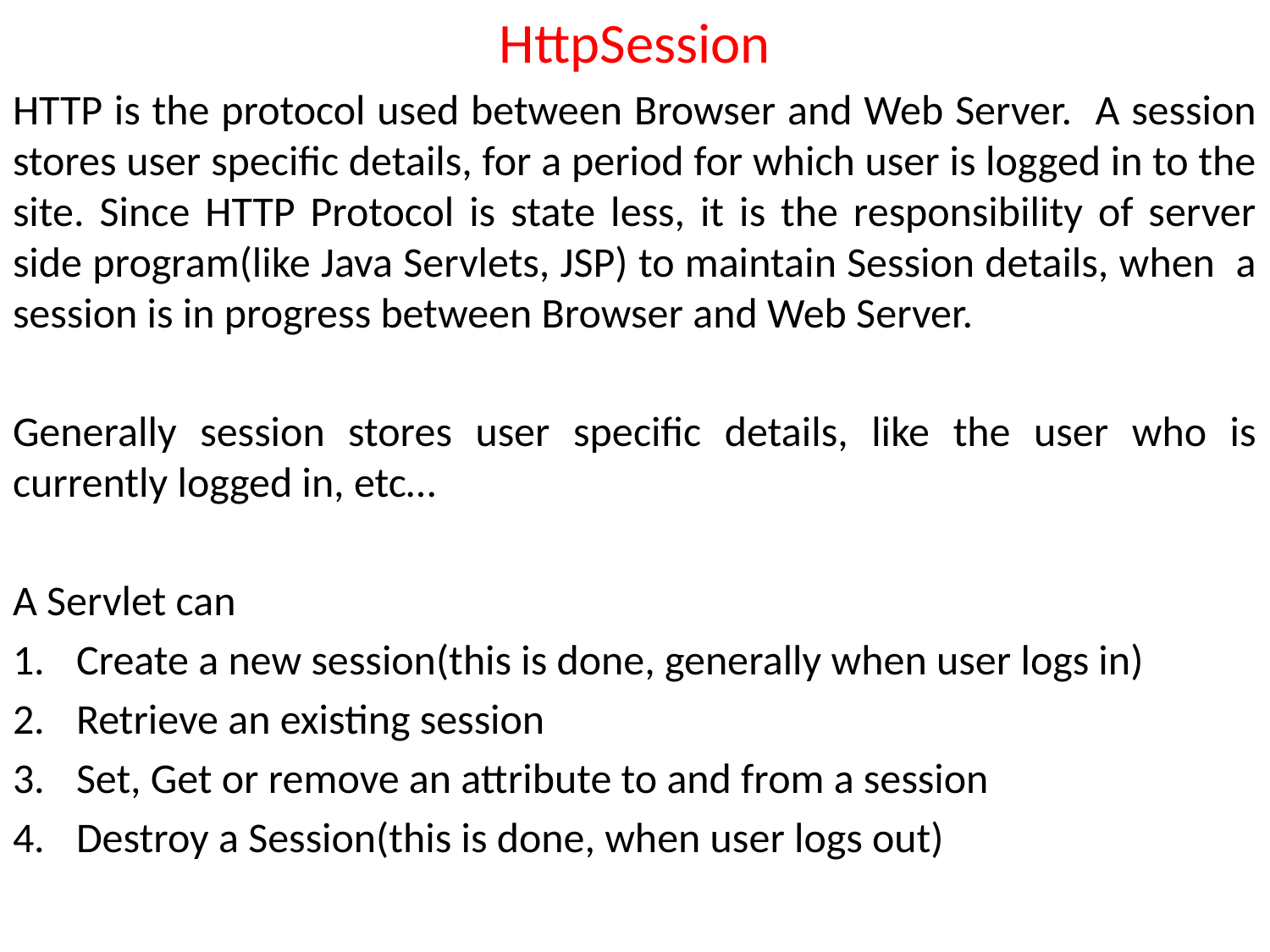

HttpSession
HTTP is the protocol used between Browser and Web Server.  A session stores user specific details, for a period for which user is logged in to the site. Since HTTP Protocol is state less, it is the responsibility of server side program(like Java Servlets, JSP) to maintain Session details, when  a session is in progress between Browser and Web Server.

Generally session stores user specific details, like the user who is currently logged in, etc…

A Servlet can
Create a new session(this is done, generally when user logs in)
Retrieve an existing session
Set, Get or remove an attribute to and from a session
Destroy a Session(this is done, when user logs out)